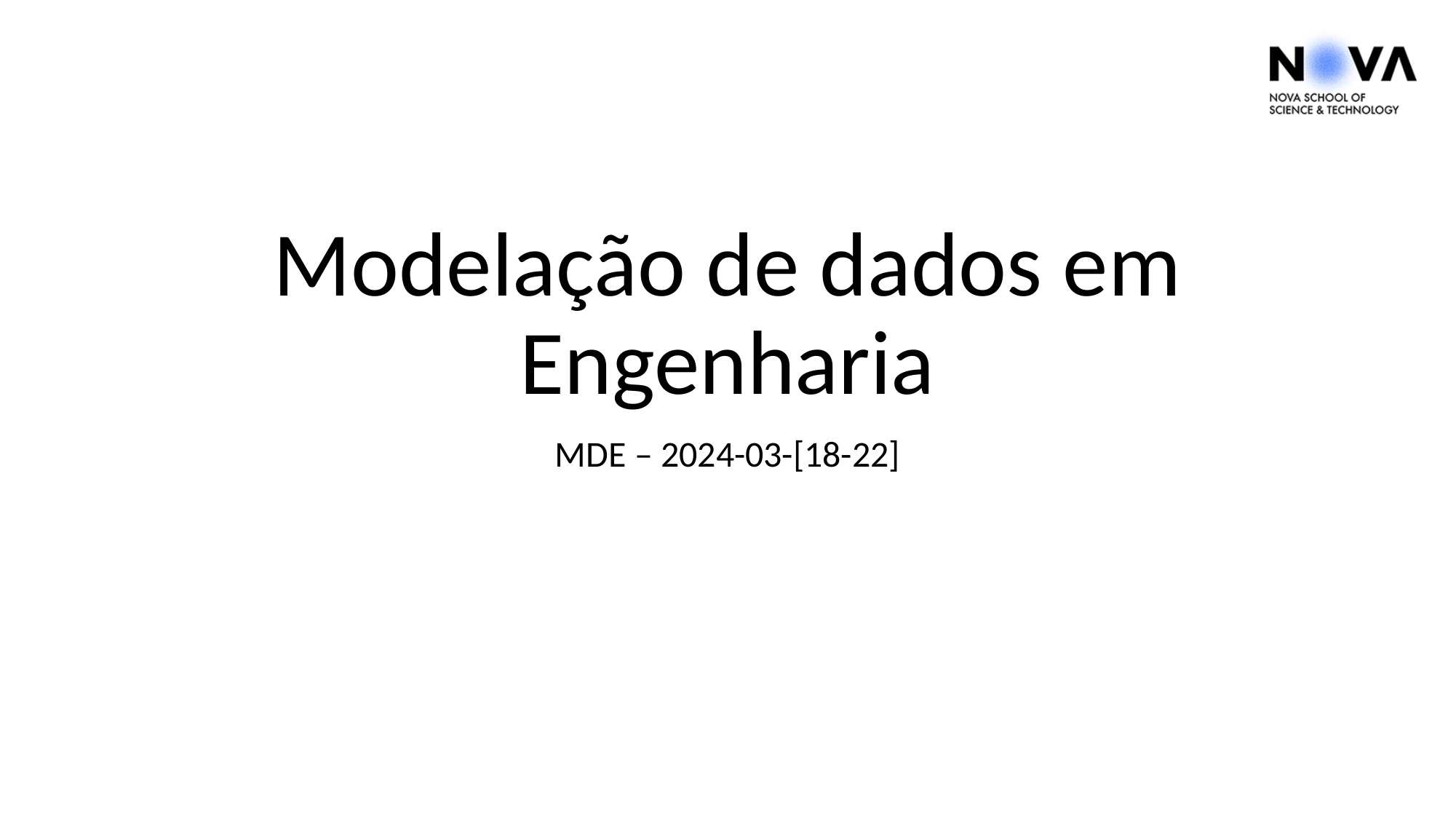

# Modelação de dados em Engenharia
MDE – 2024-03-[18-22]